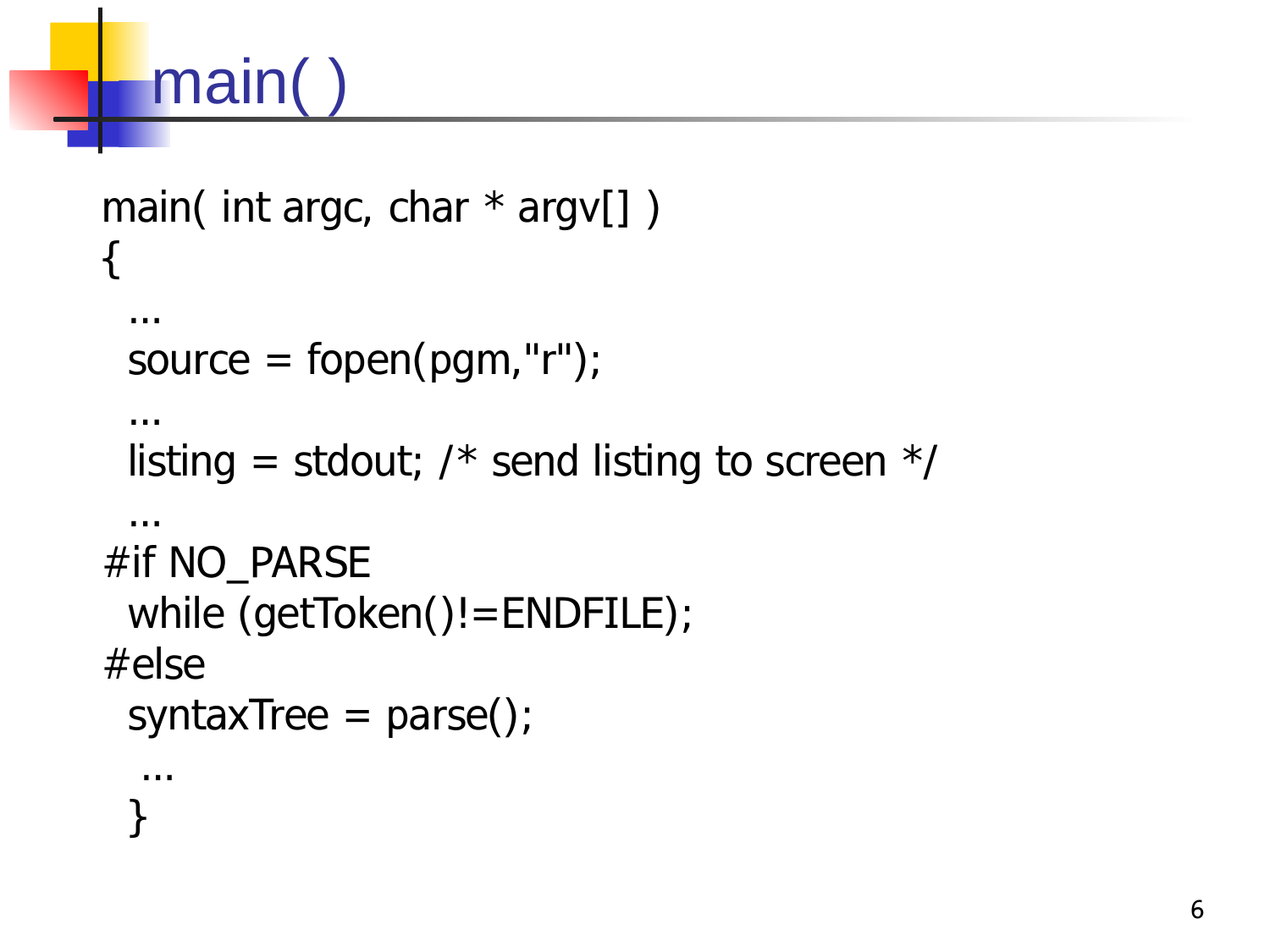

# main( )
main( int argc, char * argv[] )
{
  …
  source = fopen(pgm,"r");
  …
  listing = stdout; /* send listing to screen */
  …
#if NO_PARSE
  while (getToken()!=ENDFILE);
#else
  syntaxTree = parse();
   …
  }
6